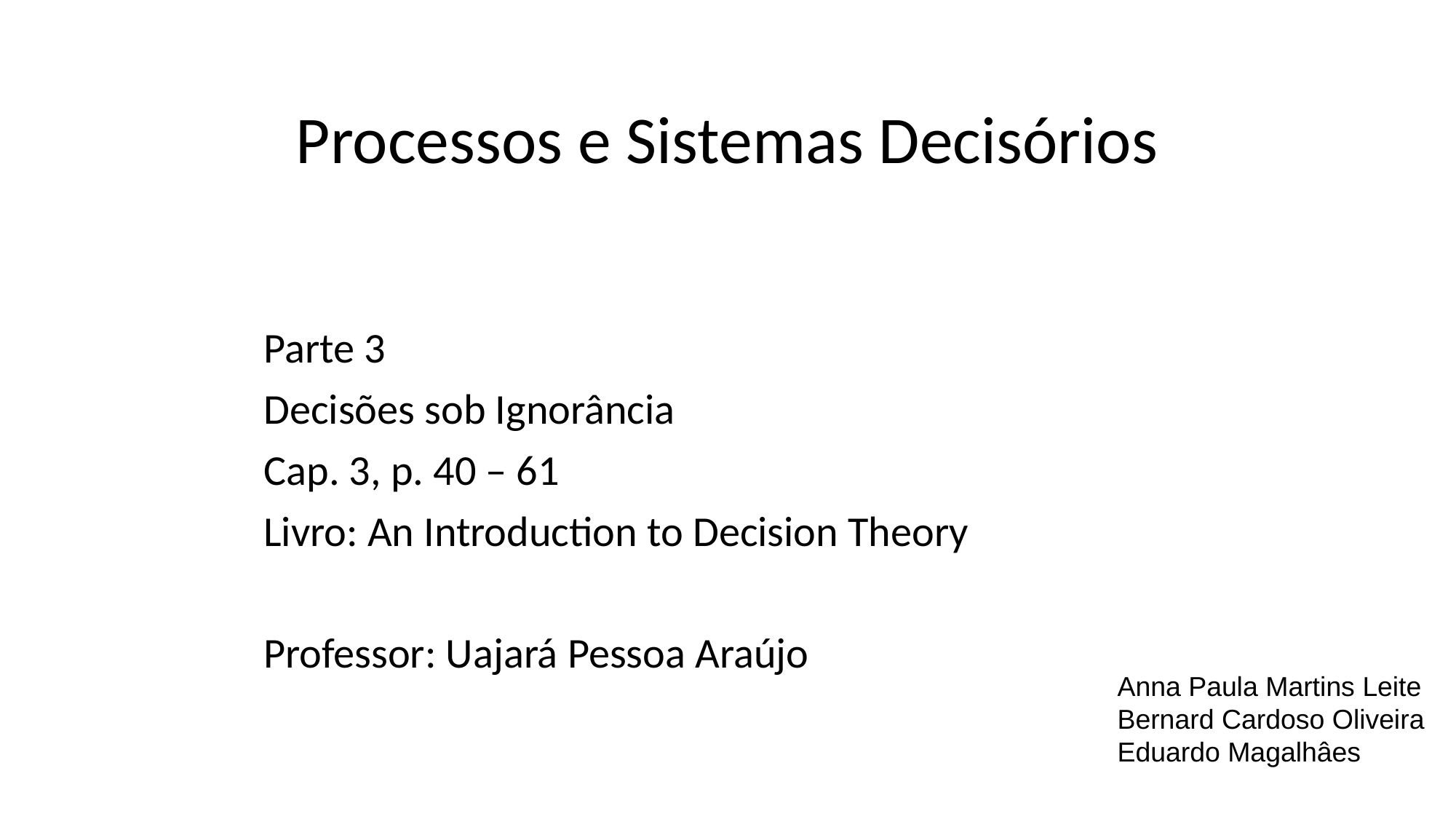

# Processos e Sistemas Decisórios
Parte 3
Decisões sob Ignorância
Cap. 3, p. 40 – 61
Livro: An Introduction to Decision Theory

Professor: Uajará Pessoa Araújo

Anna Paula Martins Leite
Bernard Cardoso Oliveira
Eduardo Magalhâes